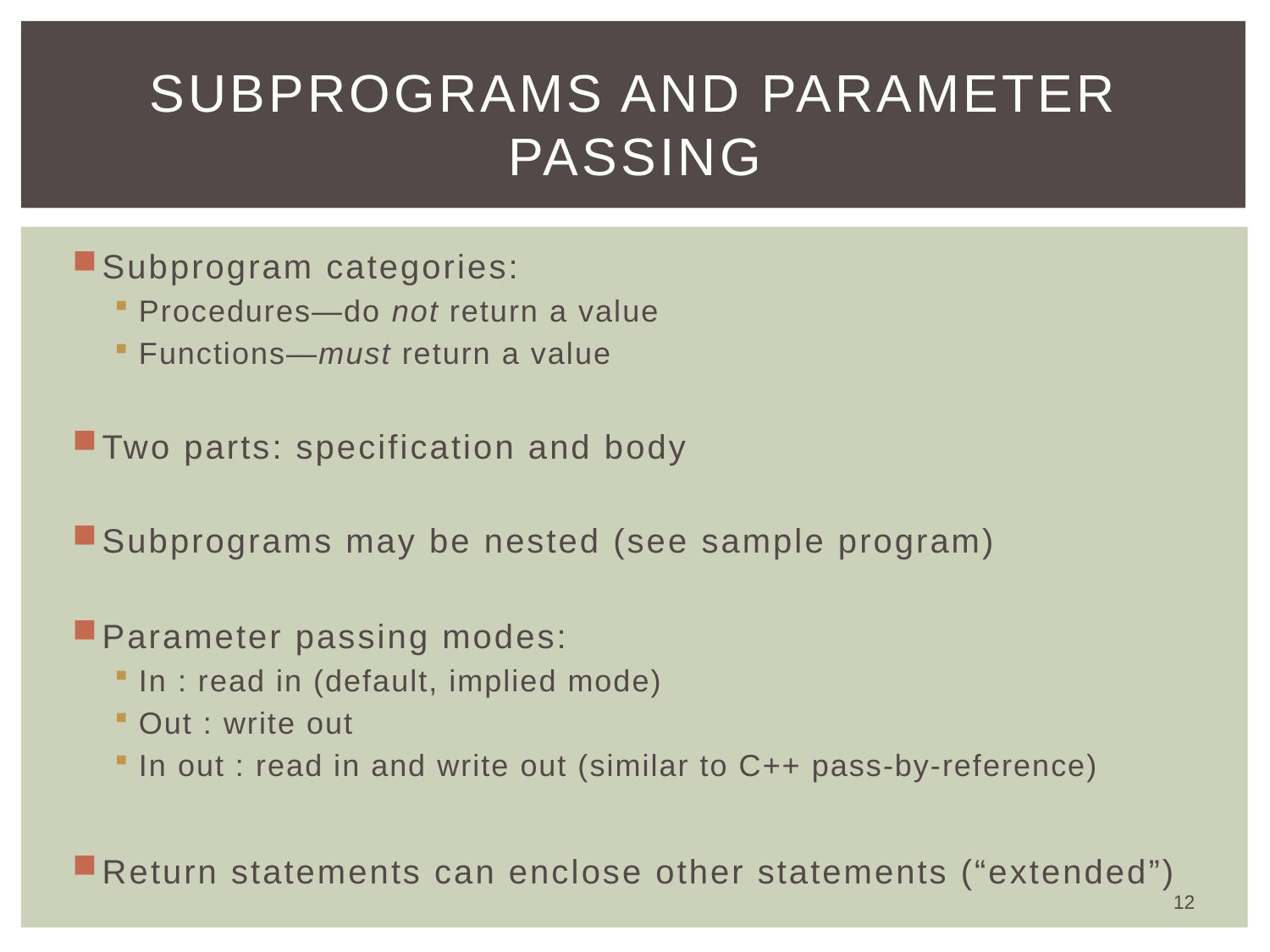

# Subprograms and parameter passing
Subprogram categories:
Procedures—do not return a value
Functions—must return a value

Two parts: specification and body

Subprograms may be nested (see sample program)

Parameter passing modes:
In : read in (default, implied mode)
Out : write out
In out : read in and write out (similar to C++ pass-by-reference)

Return statements can enclose other statements (“extended”)
12